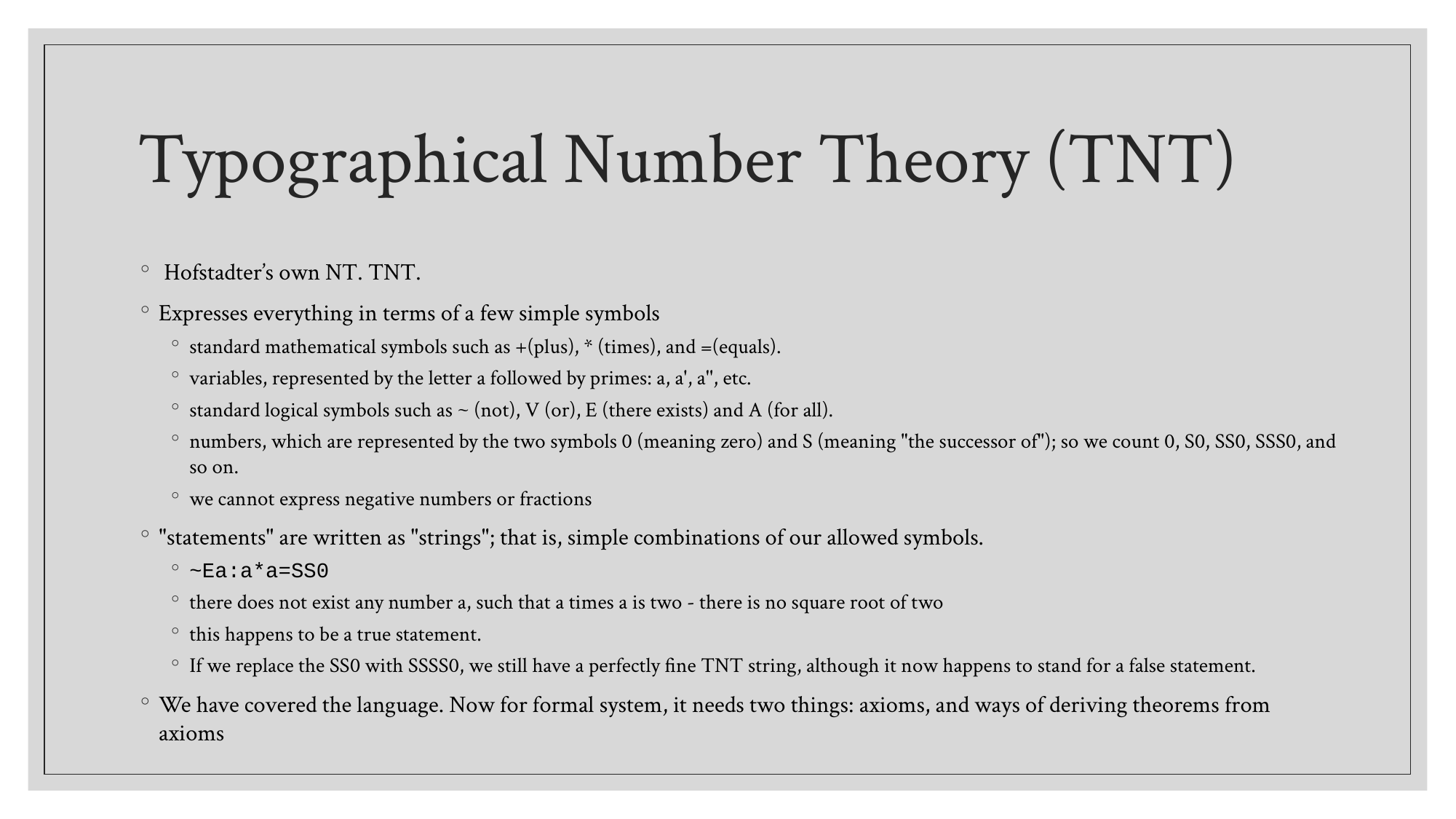

# Typographical Number Theory (TNT)
 Hofstadter’s own NT. TNT.
Expresses everything in terms of a few simple symbols
standard mathematical symbols such as +(plus), * (times), and =(equals).
variables, represented by the letter a followed by primes: a, a', a'', etc.
standard logical symbols such as ~ (not), V (or), E (there exists) and A (for all).
numbers, which are represented by the two symbols 0 (meaning zero) and S (meaning "the successor of"); so we count 0, S0, SS0, SSS0, and so on.
we cannot express negative numbers or fractions
"statements" are written as "strings"; that is, simple combinations of our allowed symbols.
~Ea:a*a=SS0
there does not exist any number a, such that a times a is two - there is no square root of two
this happens to be a true statement.
If we replace the SS0 with SSSS0, we still have a perfectly fine TNT string, although it now happens to stand for a false statement.
We have covered the language. Now for formal system, it needs two things: axioms, and ways of deriving theorems from axioms